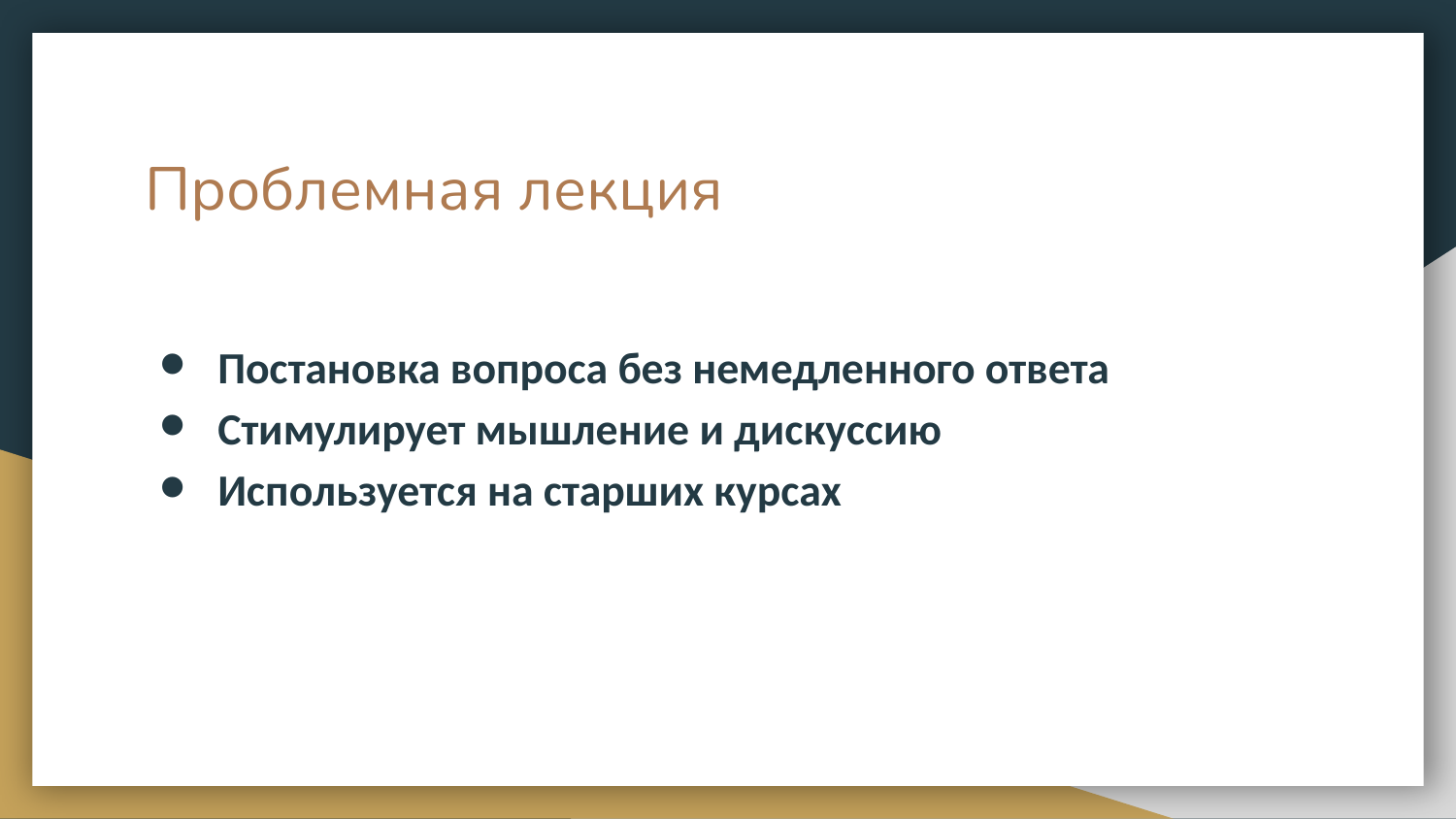

# Проблемная лекция
Постановка вопроса без немедленного ответа
Стимулирует мышление и дискуссию
Используется на старших курсах